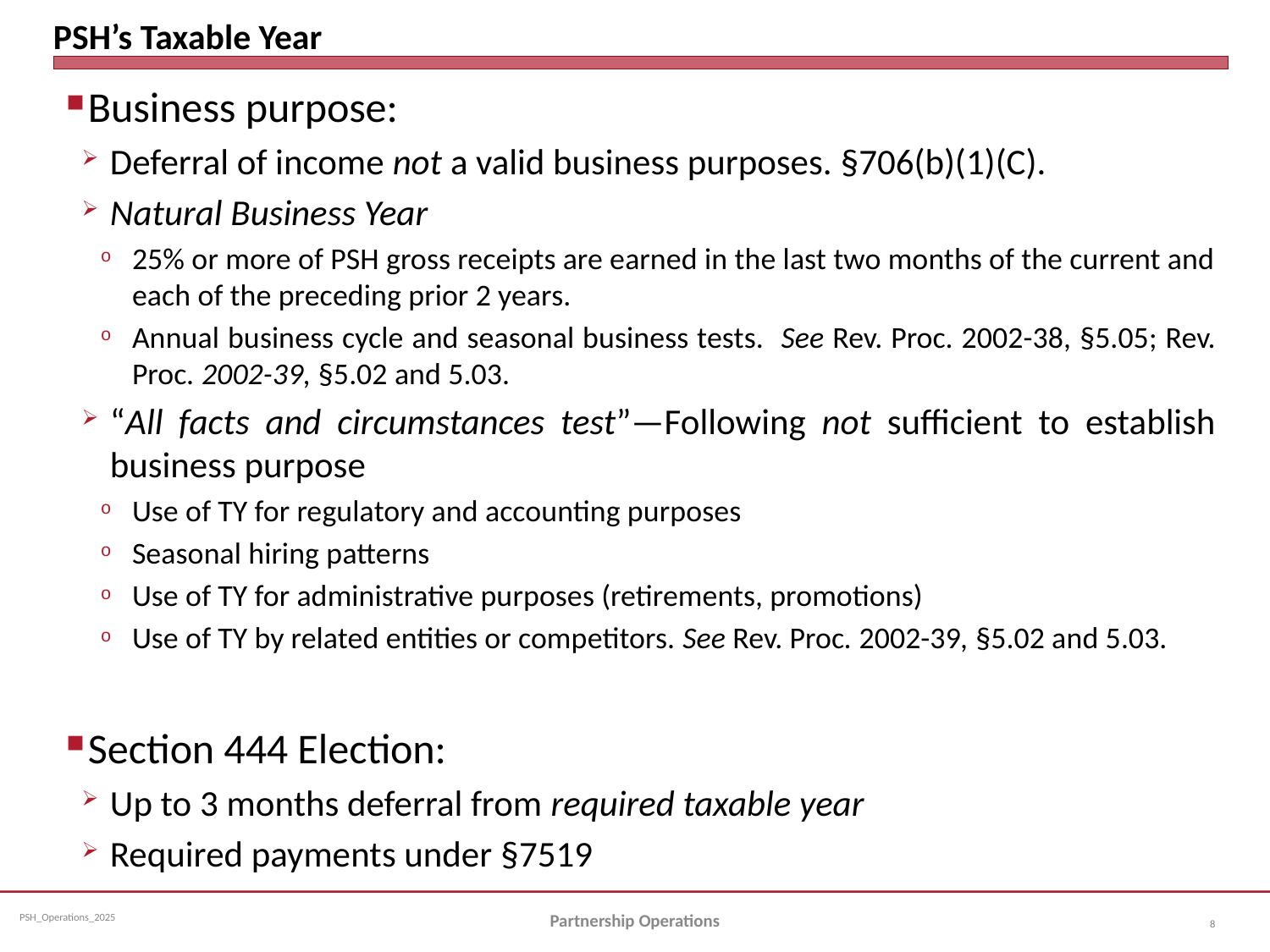

# PSH’s Taxable Year
Business purpose:
Deferral of income not a valid business purposes. §706(b)(1)(C).
Natural Business Year
25% or more of PSH gross receipts are earned in the last two months of the current and each of the preceding prior 2 years.
Annual business cycle and seasonal business tests.  See Rev. Proc. 2002-38, §5.05; Rev. Proc. 2002-39, §5.02 and 5.03.
“All facts and circumstances test”—Following not sufficient to establish business purpose
Use of TY for regulatory and accounting purposes
Seasonal hiring patterns
Use of TY for administrative purposes (retirements, promotions)
Use of TY by related entities or competitors. See Rev. Proc. 2002-39, §5.02 and 5.03.

Section 444 Election:
Up to 3 months deferral from required taxable year
Required payments under §7519

Partnership Operations
8